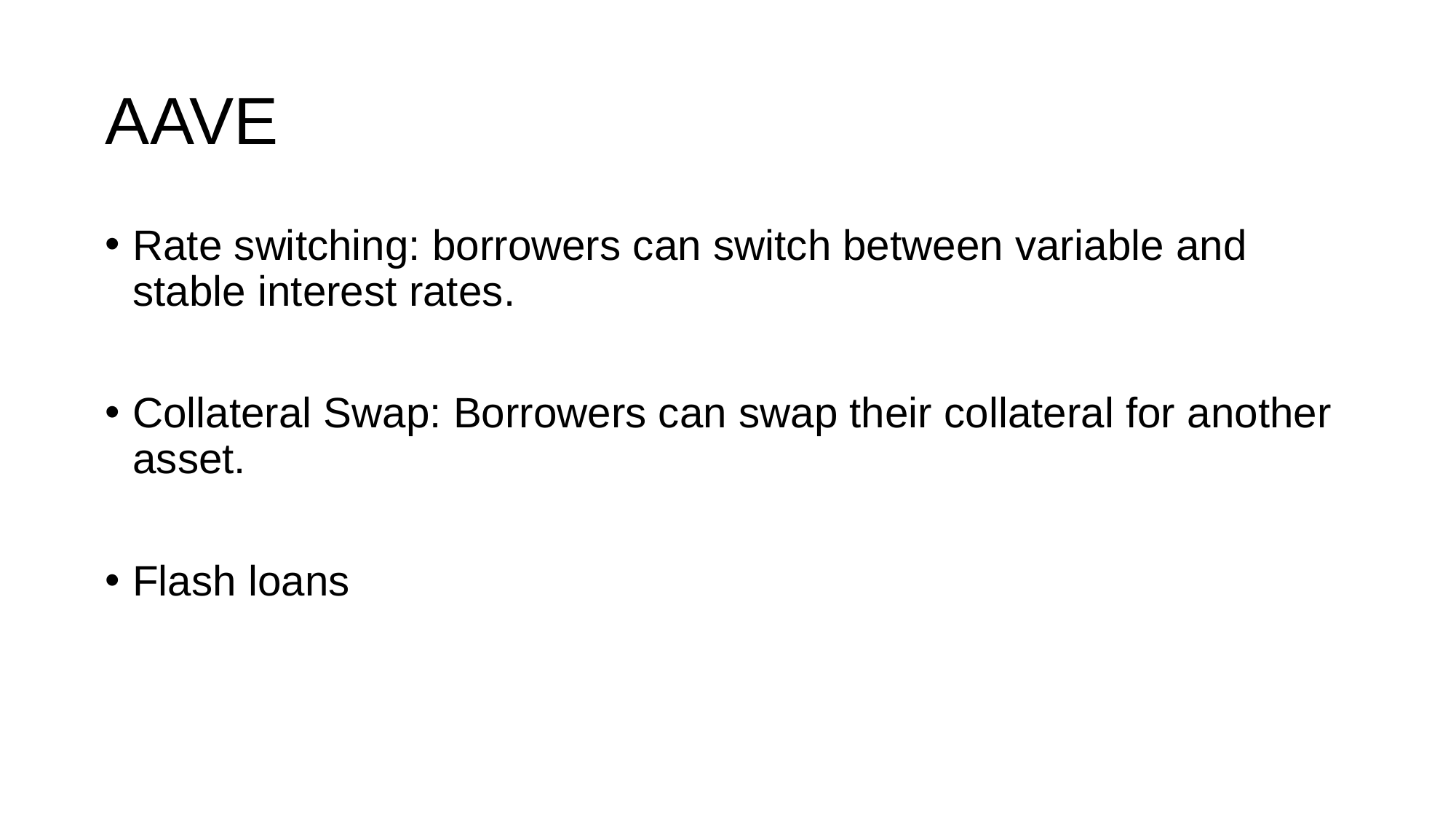

# AAVE
Rate switching: borrowers can switch between variable and stable interest rates.

Collateral Swap: Borrowers can swap their collateral for another asset.

Flash loans